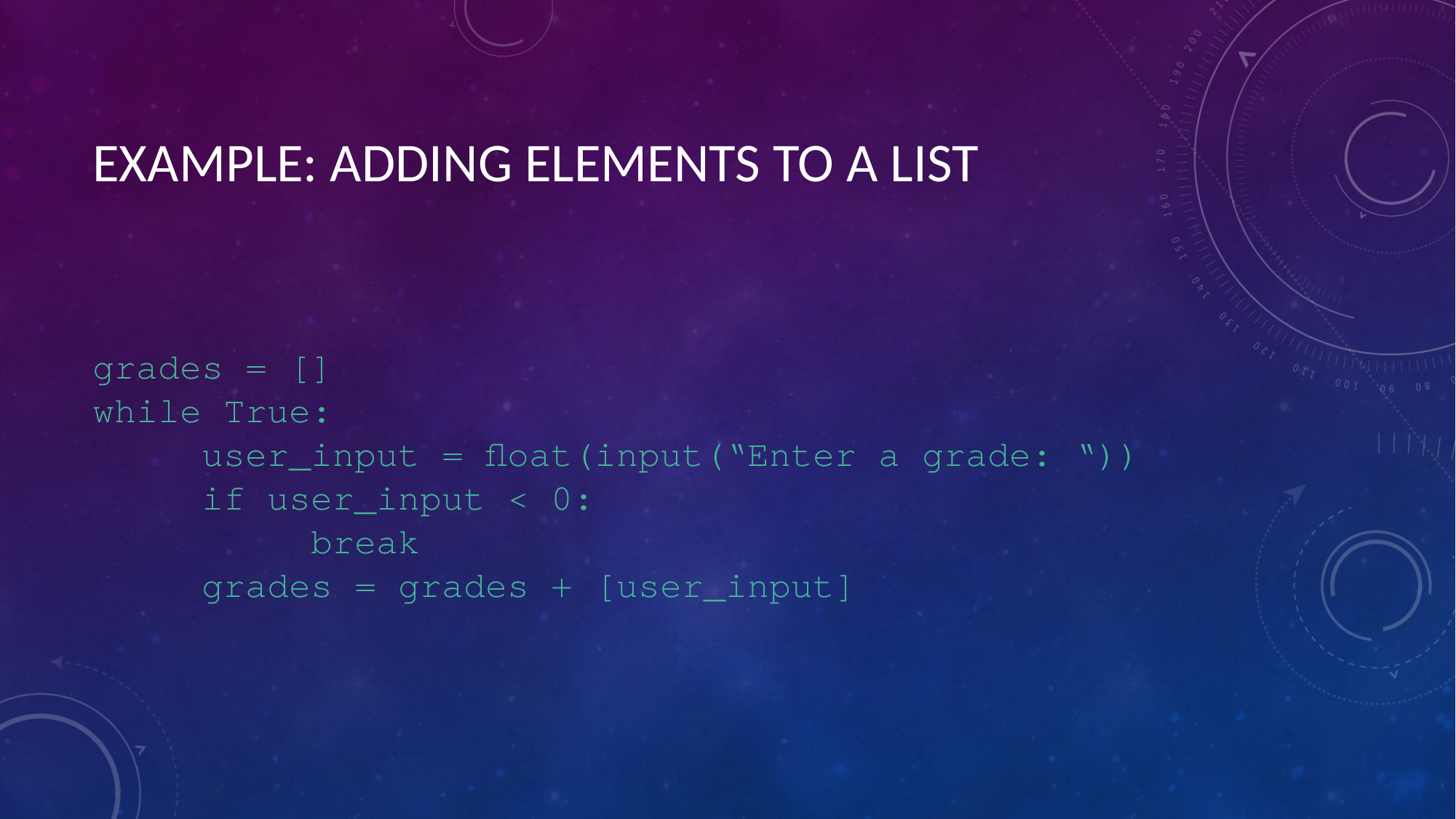

# Example: Adding elements to a list
grades = []
while True:
	user_input = float(input(“Enter a grade: “))
	if user_input < 0:
		break
	grades = grades + [user_input]